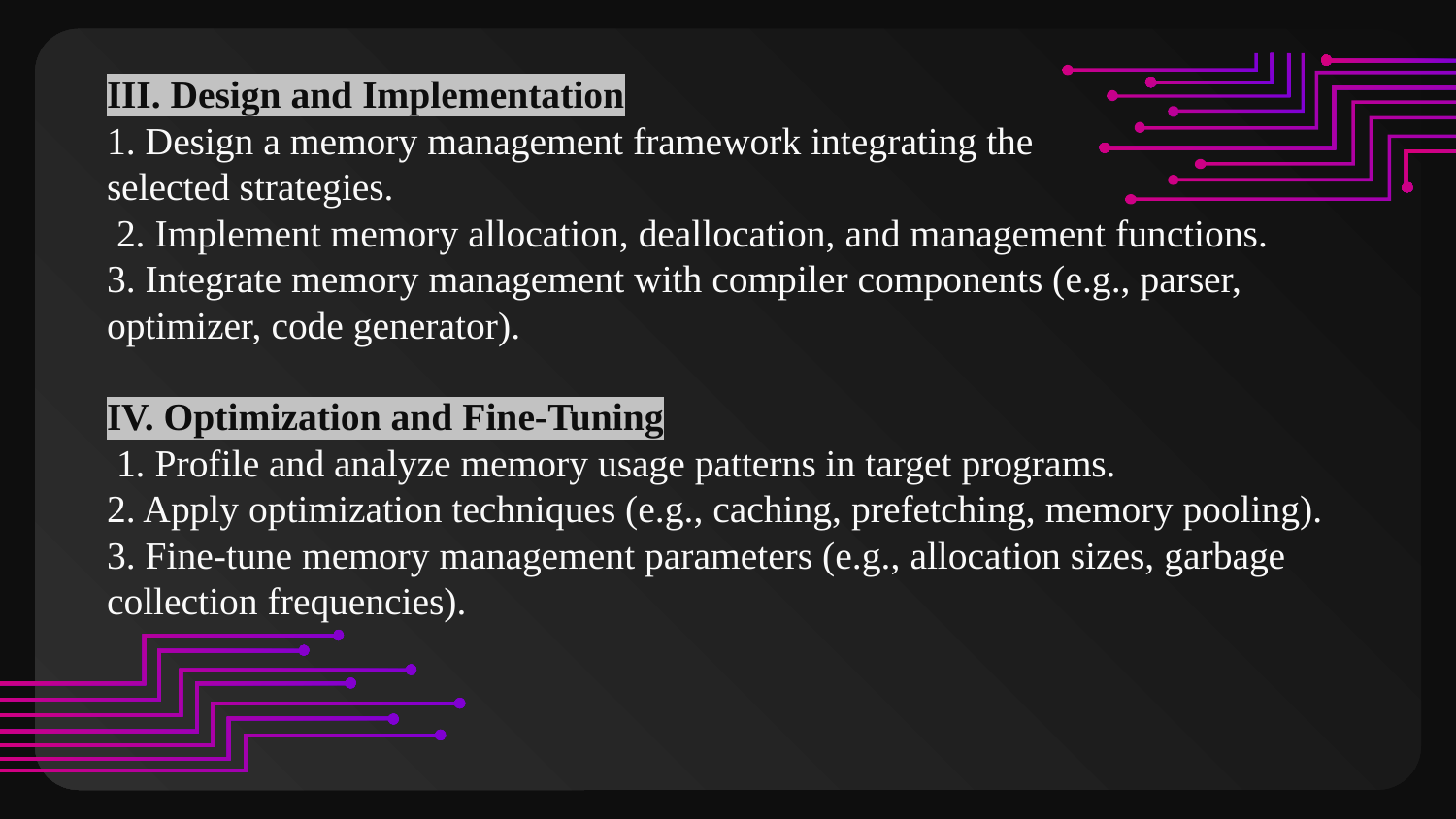

III. Design and Implementation
1. Design a memory management framework integrating the
selected strategies.
 2. Implement memory allocation, deallocation, and management functions.
3. Integrate memory management with compiler components (e.g., parser, optimizer, code generator).

IV. Optimization and Fine-Tuning
 1. Profile and analyze memory usage patterns in target programs.
2. Apply optimization techniques (e.g., caching, prefetching, memory pooling). 3. Fine-tune memory management parameters (e.g., allocation sizes, garbage collection frequencies).